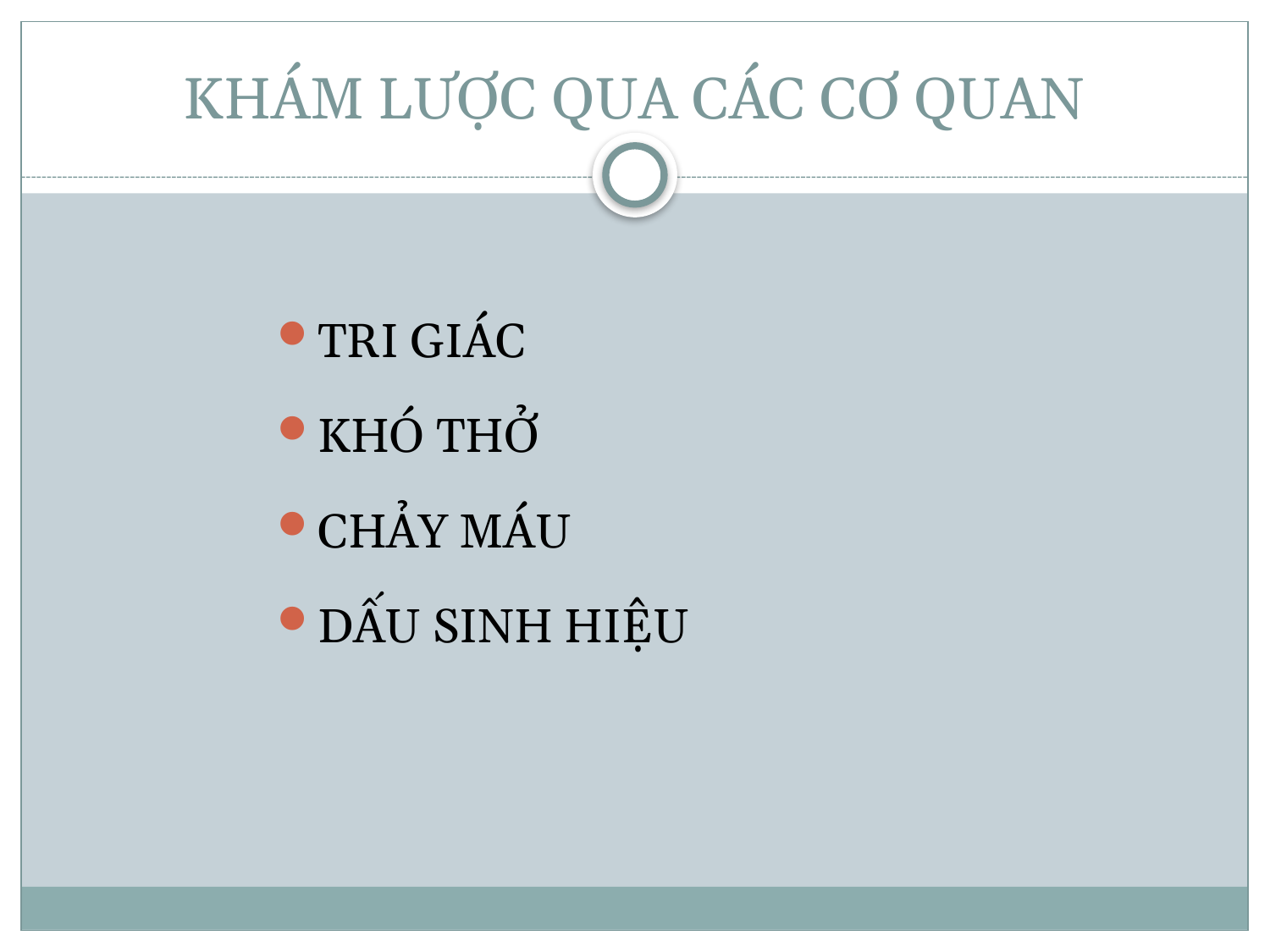

# KHÁM LƯỢC QUA CÁC CƠ QUAN
TRI GIÁC
KHÓ THỞ
CHẢY MÁU
DẤU SINH HIỆU